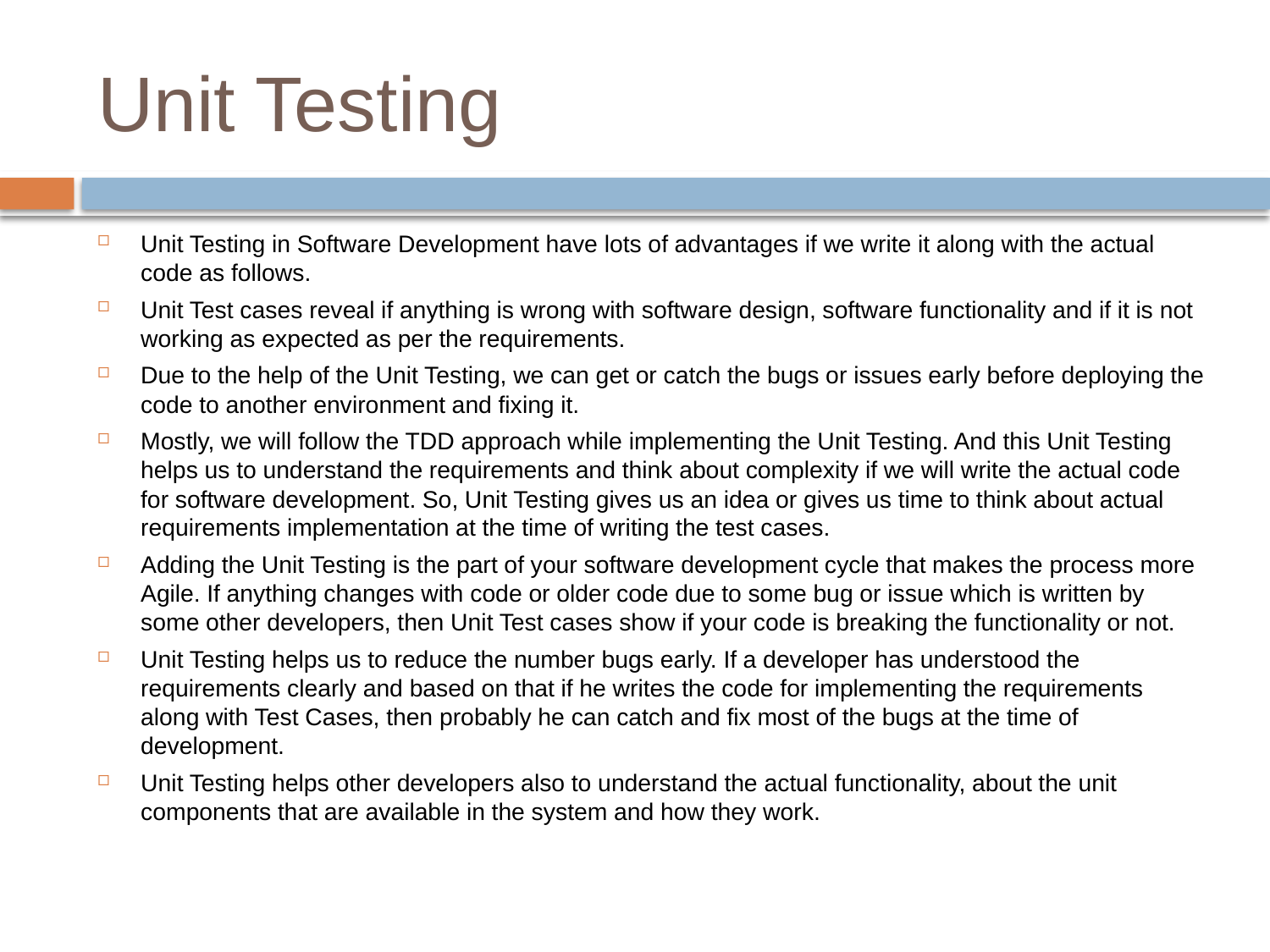

# Unit Testing
Unit Testing in Software Development have lots of advantages if we write it along with the actual code as follows.
Unit Test cases reveal if anything is wrong with software design, software functionality and if it is not working as expected as per the requirements.
Due to the help of the Unit Testing, we can get or catch the bugs or issues early before deploying the code to another environment and fixing it.
Mostly, we will follow the TDD approach while implementing the Unit Testing. And this Unit Testing helps us to understand the requirements and think about complexity if we will write the actual code for software development. So, Unit Testing gives us an idea or gives us time to think about actual requirements implementation at the time of writing the test cases.
Adding the Unit Testing is the part of your software development cycle that makes the process more Agile. If anything changes with code or older code due to some bug or issue which is written by some other developers, then Unit Test cases show if your code is breaking the functionality or not.
Unit Testing helps us to reduce the number bugs early. If a developer has understood the requirements clearly and based on that if he writes the code for implementing the requirements along with Test Cases, then probably he can catch and fix most of the bugs at the time of development.
Unit Testing helps other developers also to understand the actual functionality, about the unit components that are available in the system and how they work.